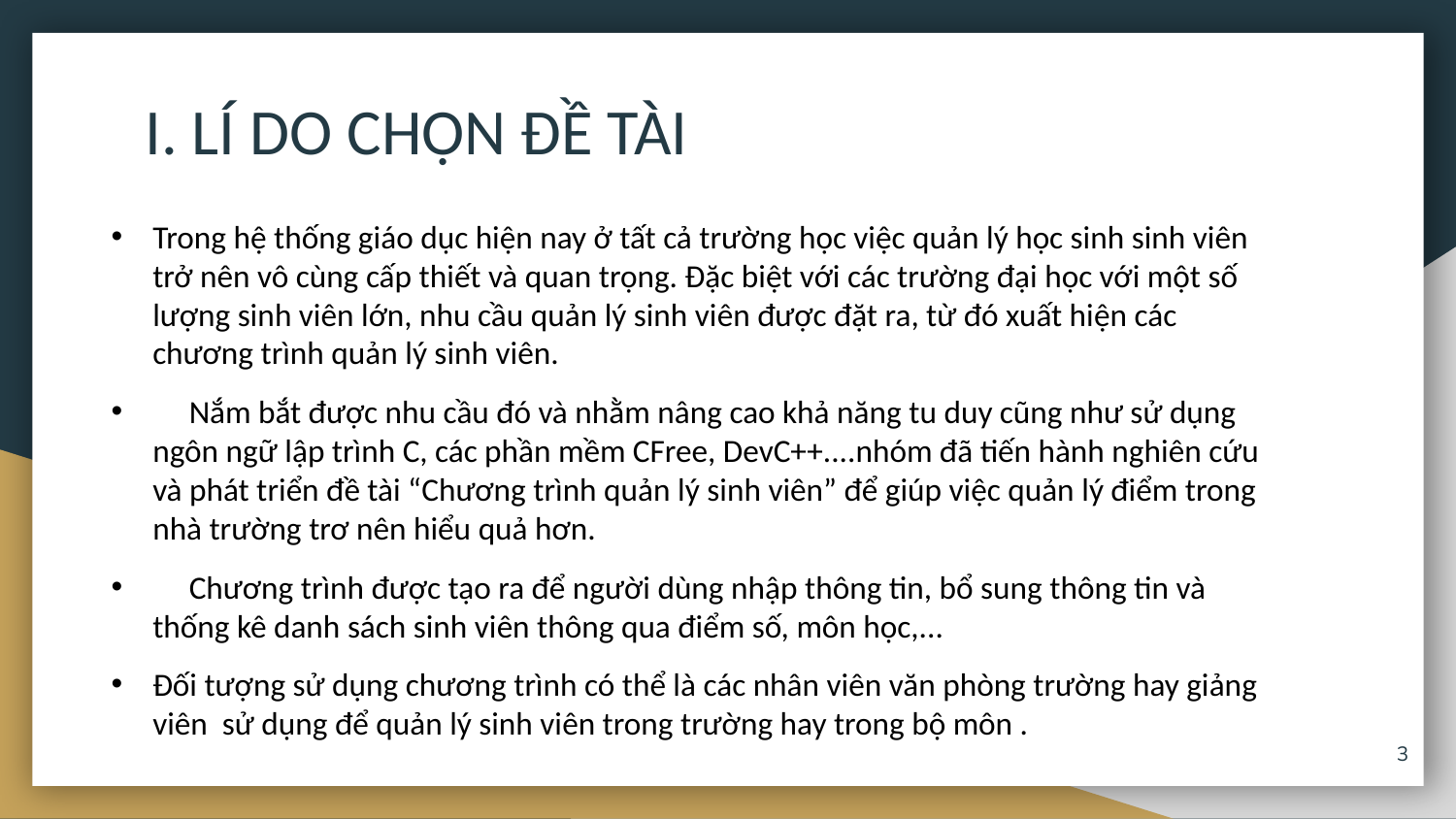

# I. LÍ DO CHỌN ĐỀ TÀI
Trong hệ thống giáo dục hiện nay ở tất cả trường học việc quản lý học sinh sinh viên trở nên vô cùng cấp thiết và quan trọng. Đặc biệt với các trường đại học với một số lượng sinh viên lớn, nhu cầu quản lý sinh viên được đặt ra, từ đó xuất hiện các chương trình quản lý sinh viên.
     Nắm bắt được nhu cầu đó và nhằm nâng cao khả năng tu duy cũng như sử dụng ngôn ngữ lập trình C, các phần mềm CFree, DevC++....nhóm đã tiến hành nghiên cứu và phát triển đề tài “Chương trình quản lý sinh viên” để giúp việc quản lý điểm trong nhà trường trơ nên hiểu quả hơn.
     Chương trình được tạo ra để người dùng nhập thông tin, bổ sung thông tin và thống kê danh sách sinh viên thông qua điểm số, môn học,...
Đối tượng sử dụng chương trình có thể là các nhân viên văn phòng trường hay giảng viên  sử dụng để quản lý sinh viên trong trường hay trong bộ môn .

3